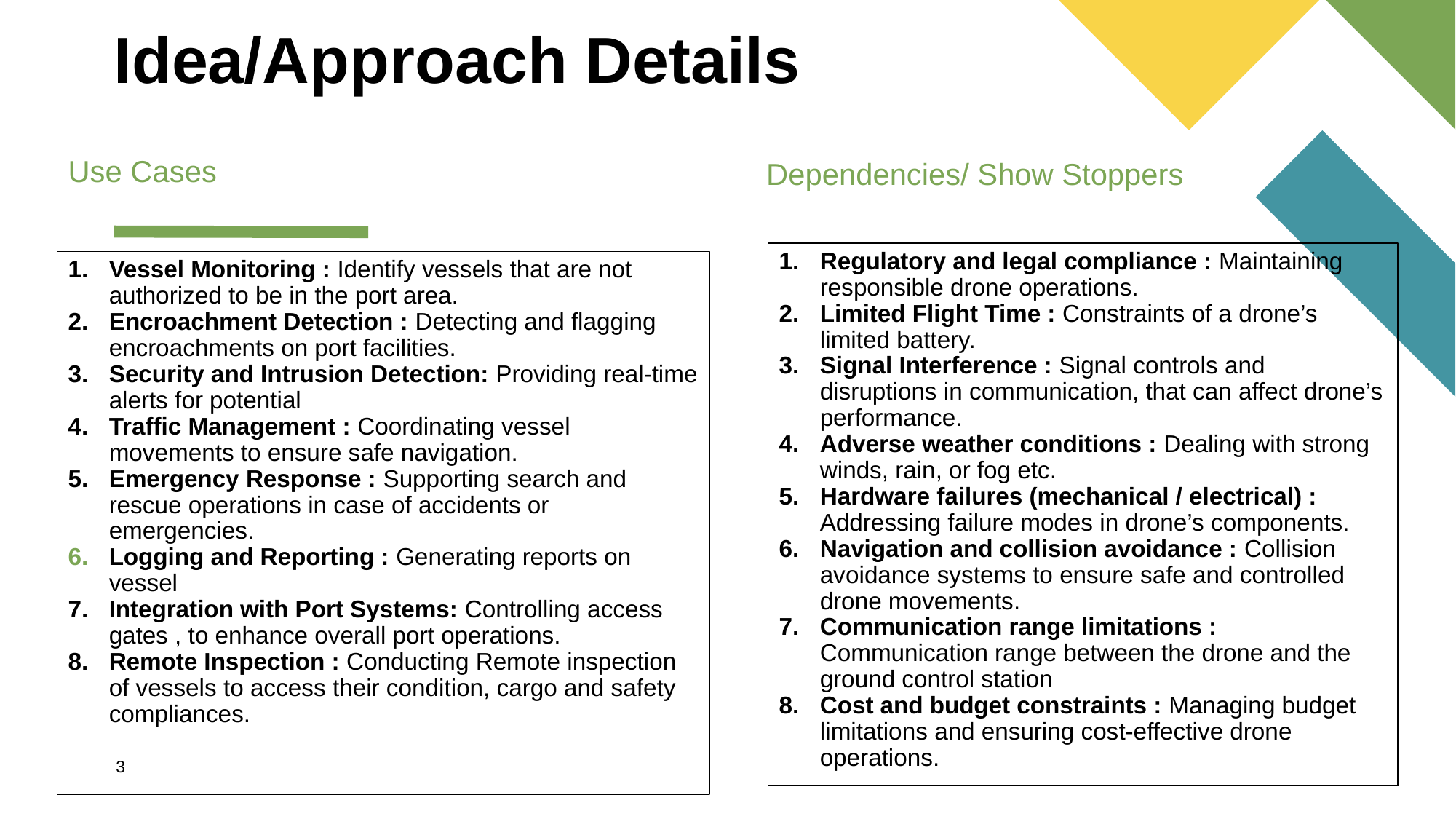

# Idea/Approach Details
Use Cases
Dependencies/ Show Stoppers
Regulatory and legal compliance : Maintaining responsible drone operations.
Limited Flight Time : Constraints of a drone’s limited battery.
Signal Interference : Signal controls and disruptions in communication, that can affect drone’s performance.
Adverse weather conditions : Dealing with strong winds, rain, or fog etc.
Hardware failures (mechanical / electrical) : Addressing failure modes in drone’s components.
Navigation and collision avoidance : Collision avoidance systems to ensure safe and controlled drone movements.
Communication range limitations : Communication range between the drone and the ground control station
Cost and budget constraints : Managing budget limitations and ensuring cost-effective drone operations.
Vessel Monitoring : Identify vessels that are not authorized to be in the port area.
Encroachment Detection : Detecting and flagging encroachments on port facilities.
Security and Intrusion Detection: Providing real-time alerts for potential
Traffic Management : Coordinating vessel movements to ensure safe navigation.
Emergency Response : Supporting search and rescue operations in case of accidents or emergencies.
Logging and Reporting : Generating reports on vessel
Integration with Port Systems: Controlling access gates , to enhance overall port operations.
Remote Inspection : Conducting Remote inspection of vessels to access their condition, cargo and safety compliances.

3